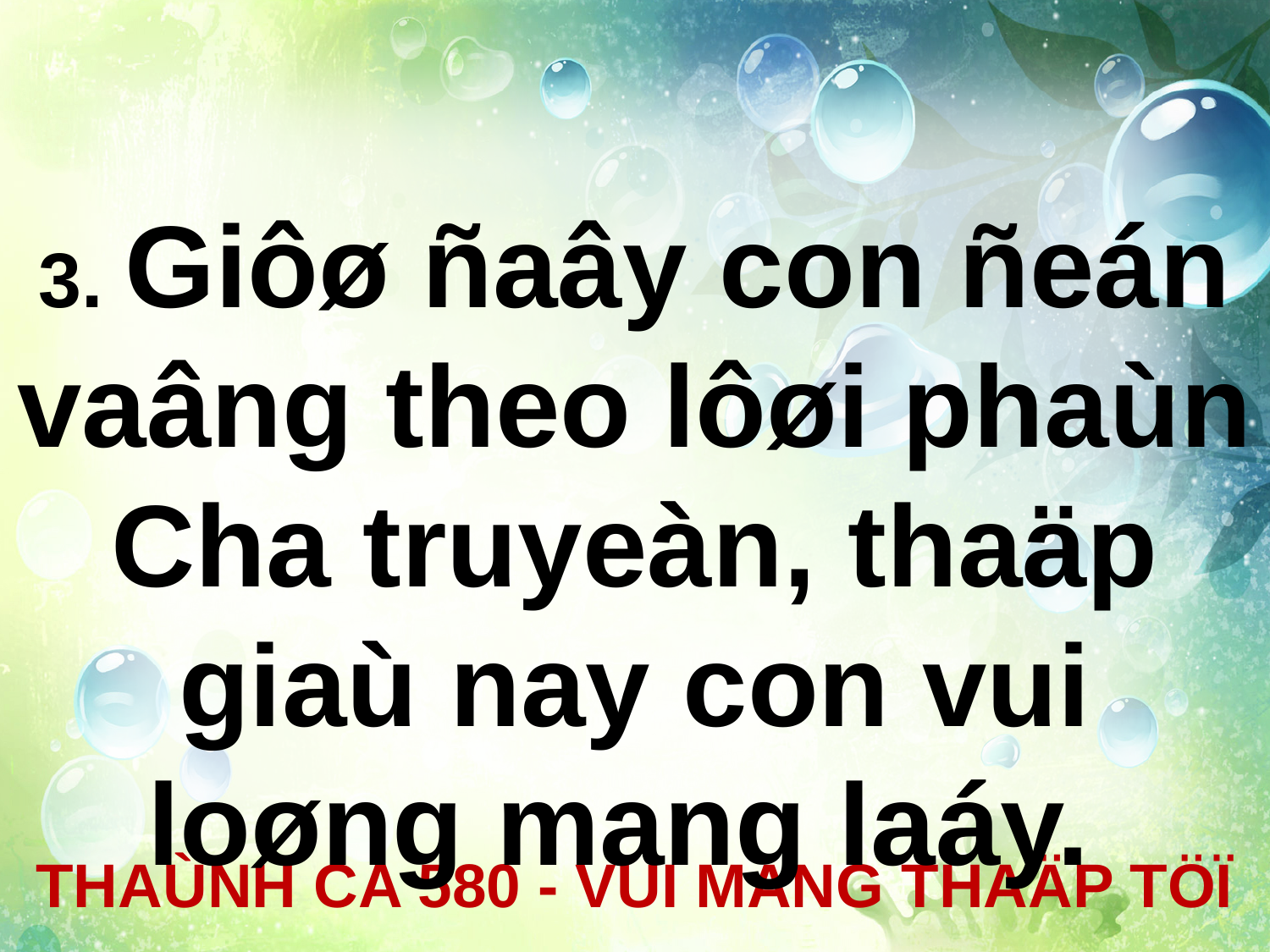

3. Giôø ñaây con ñeán vaâng theo lôøi phaùn Cha truyeàn, thaäp giaù nay con vui loøng mang laáy.
THAÙNH CA 580 - VUI MANG THAÄP TÖÏ